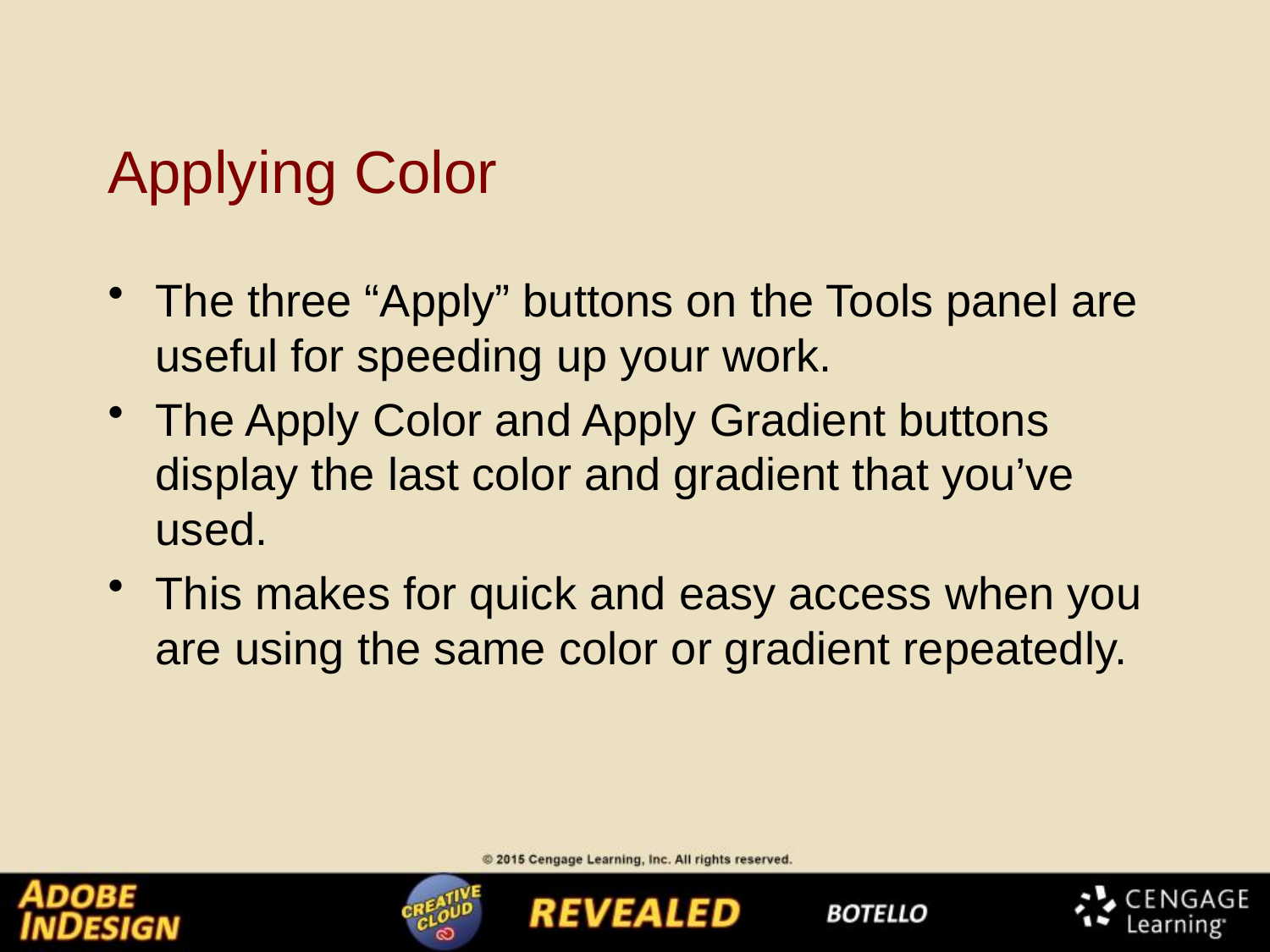

# Applying Color
The three “Apply” buttons on the Tools panel are useful for speeding up your work.
The Apply Color and Apply Gradient buttons display the last color and gradient that you’ve used.
This makes for quick and easy access when you are using the same color or gradient repeatedly.